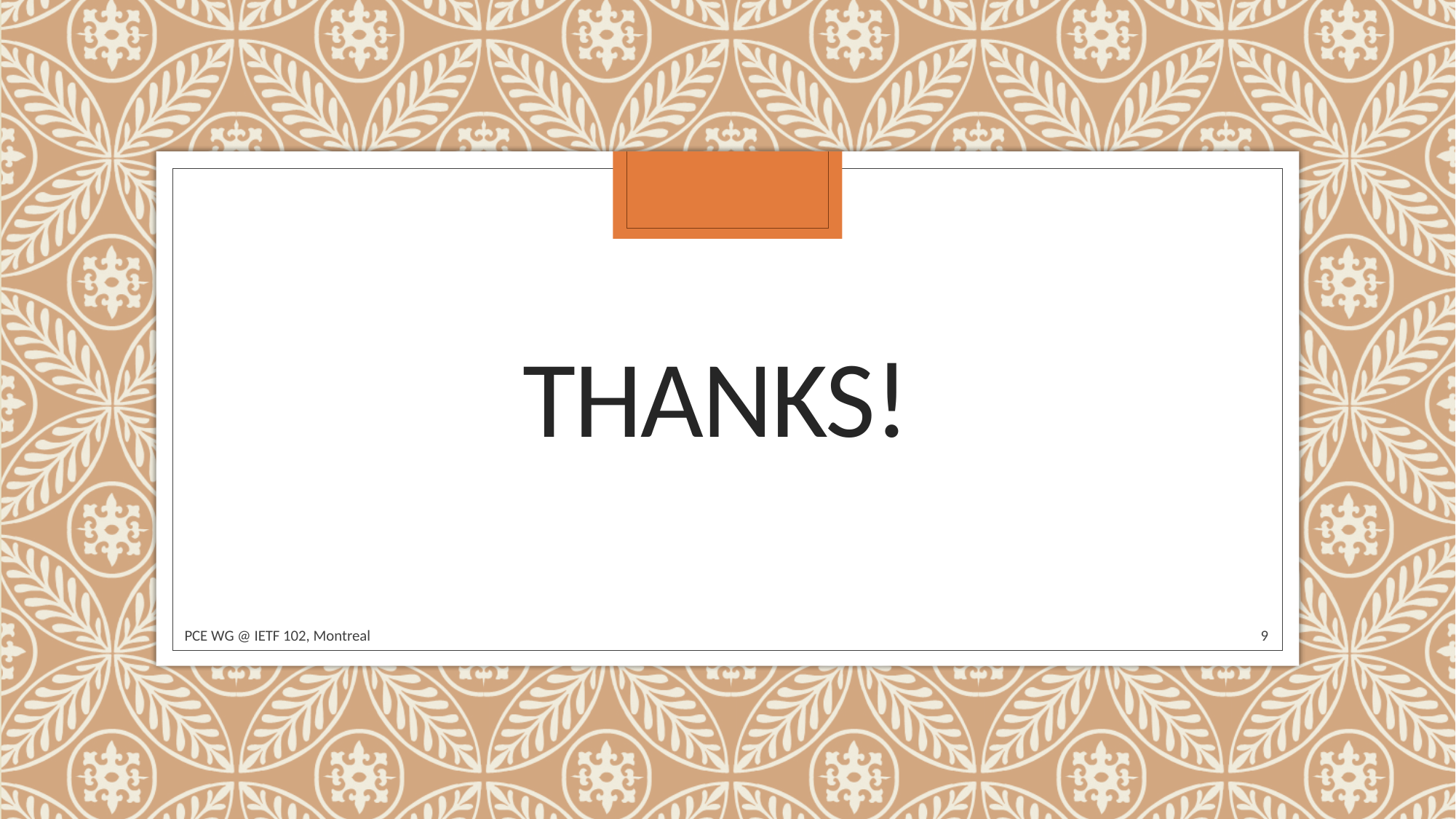

# Thanks!

PCE WG @ IETF 102, Montreal
9